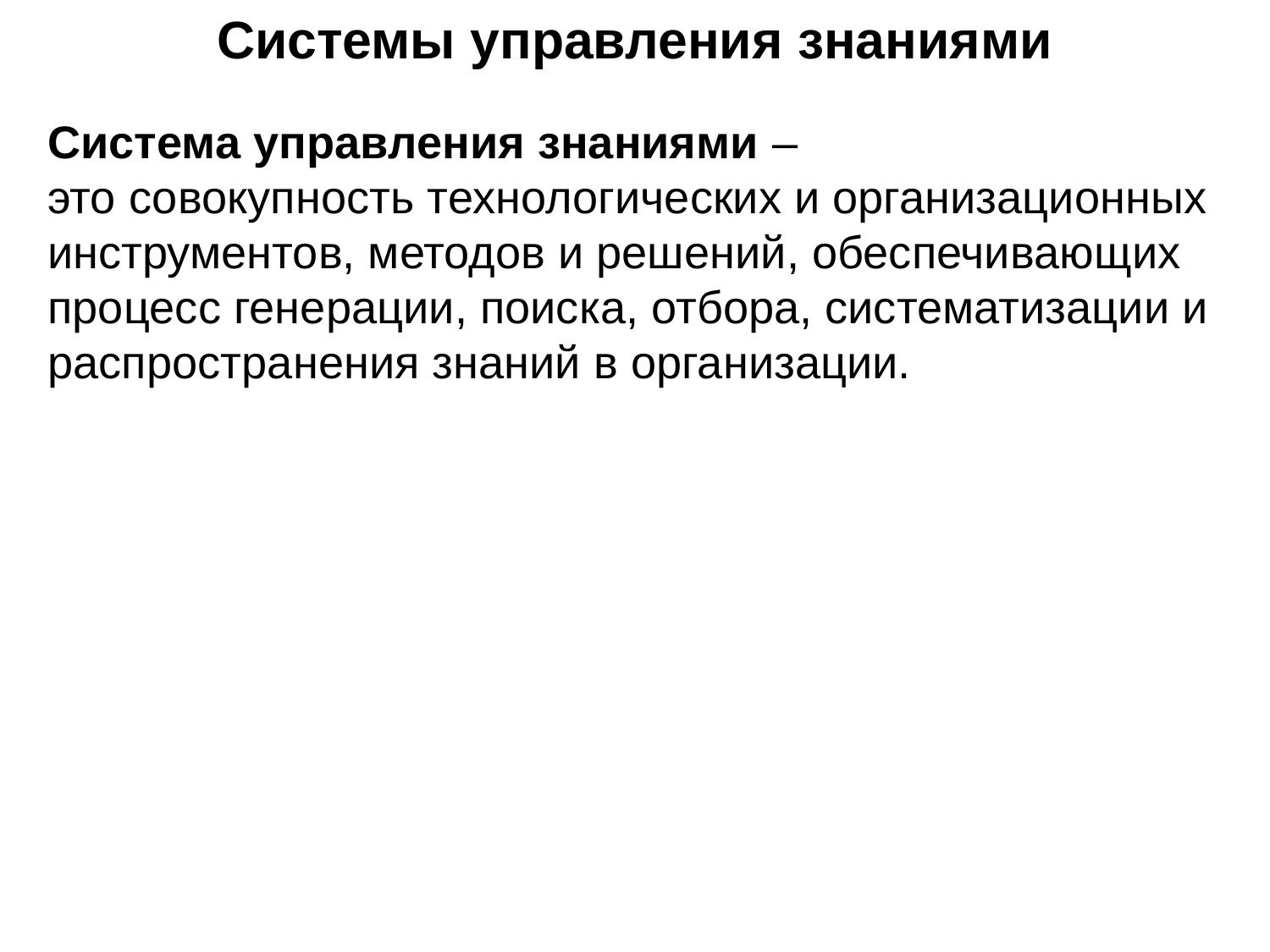

Системы управления знаниями
Система управления знаниями –
это совокупность технологических и организационных инструментов, методов и решений, обеспечивающих процесс генерации, поиска, отбора, систематизации и распространения знаний в организации.